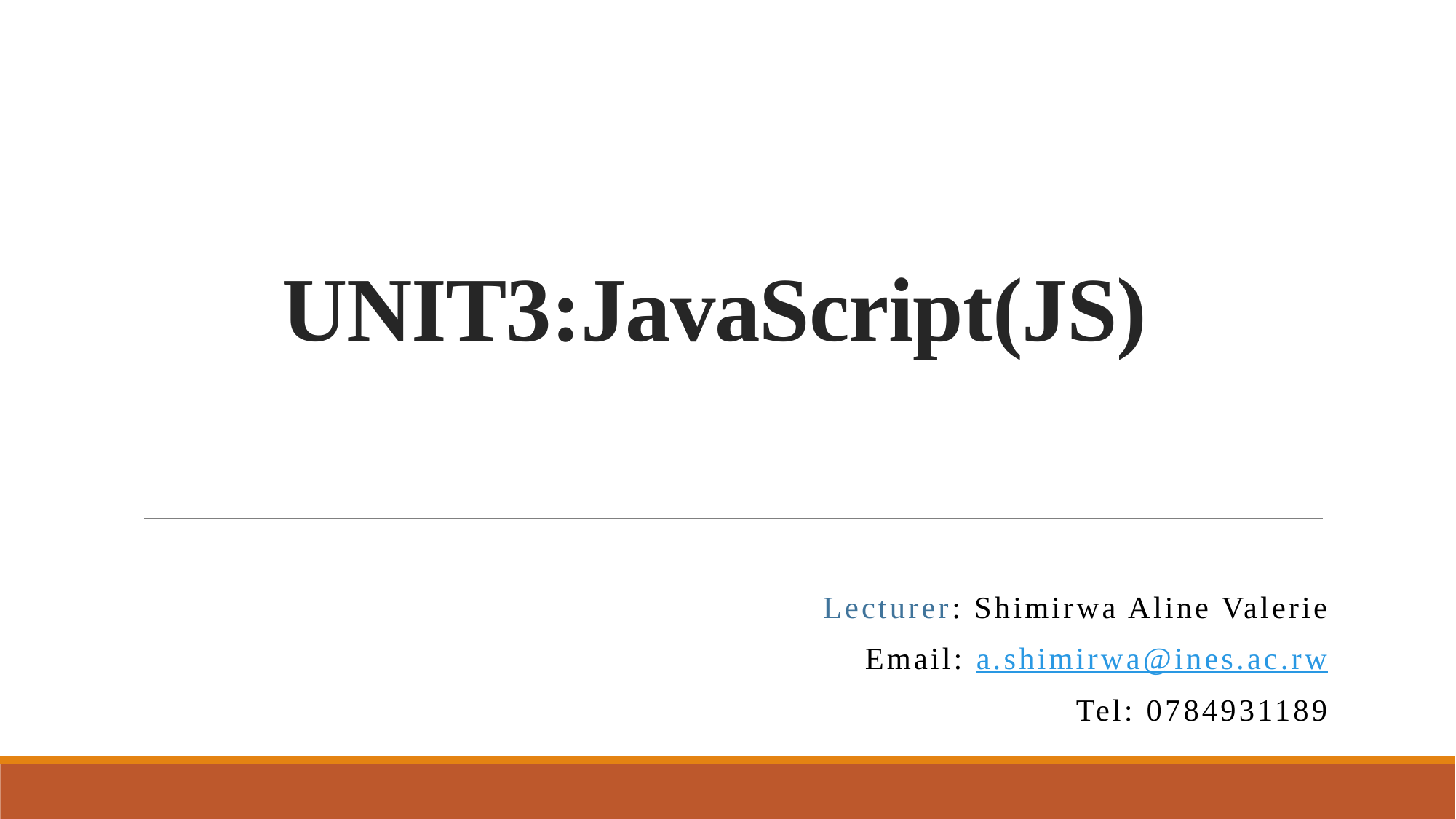

# UNIT3:JavaScript(JS)
Lecturer: Shimirwa Aline Valerie
Email: a.shimirwa@ines.ac.rw
Tel: 0784931189